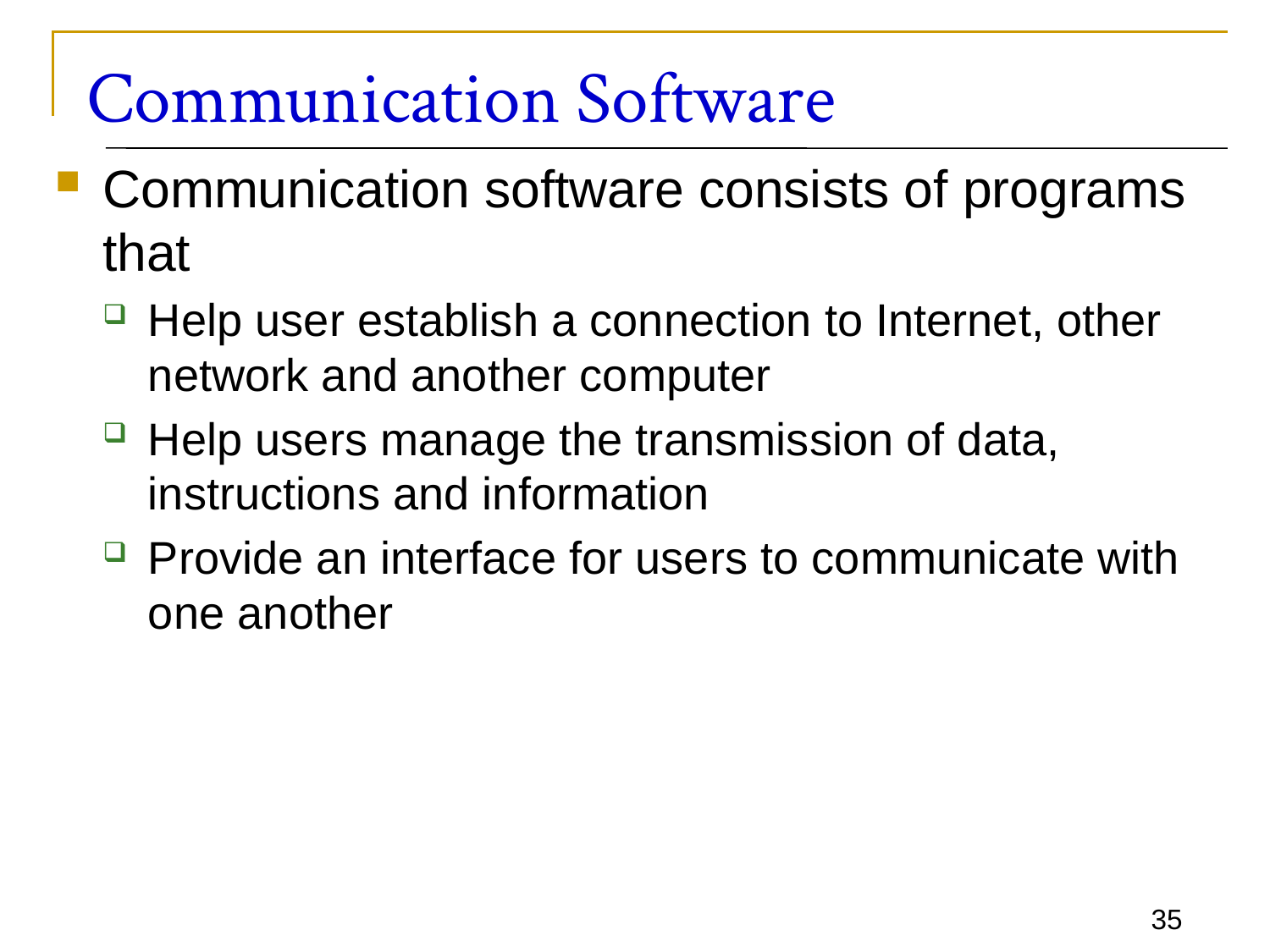

# Communication Software
Communication software consists of programs that
Help user establish a connection to Internet, other network and another computer
Help users manage the transmission of data, instructions and information
Provide an interface for users to communicate with one another